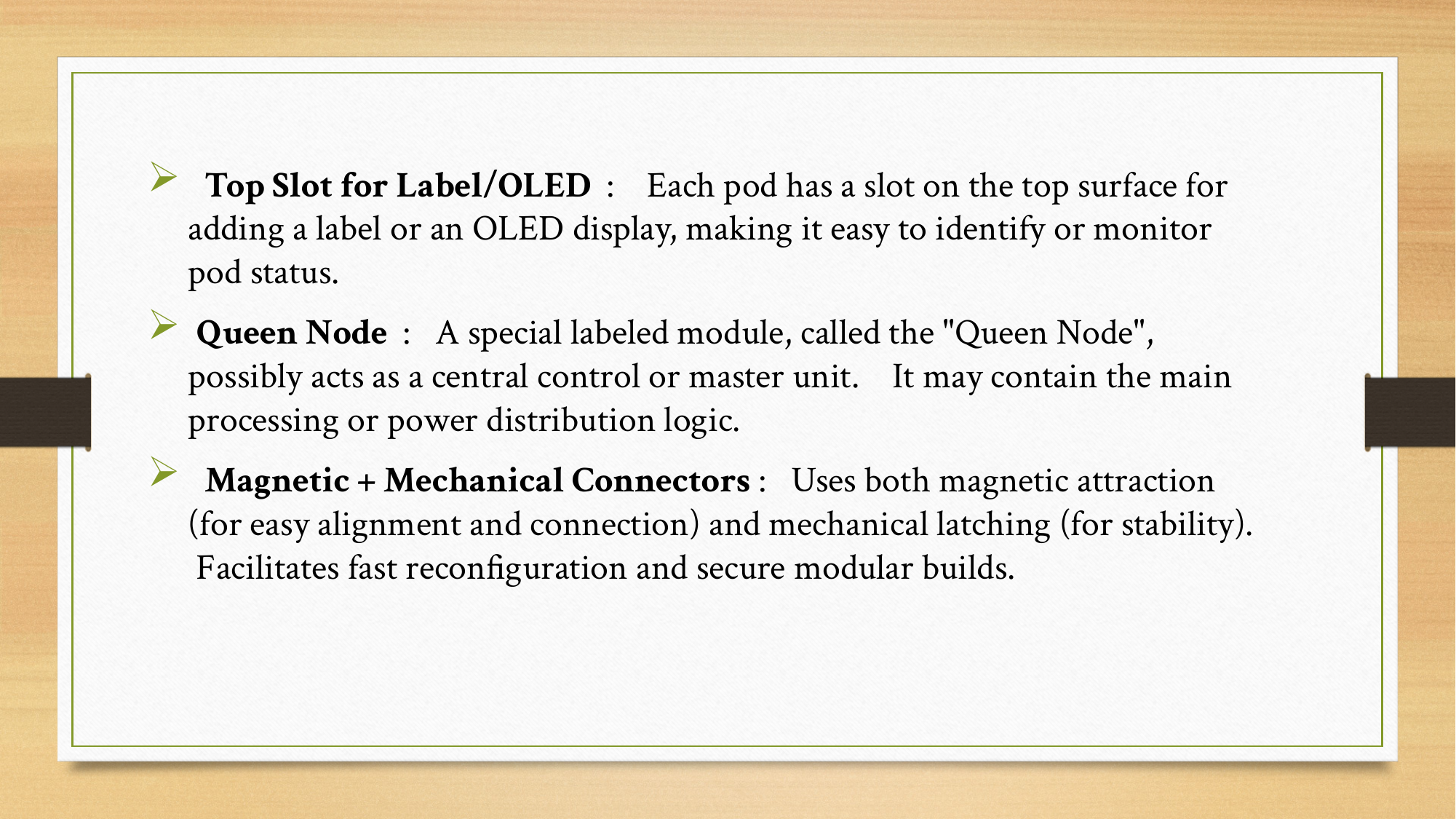

Top Slot for Label/OLED  :    Each pod has a slot on the top surface for adding a label or an OLED display, making it easy to identify or monitor pod status.
 Queen Node  :   A special labeled module, called the "Queen Node", possibly acts as a central control or master unit.    It may contain the main processing or power distribution logic.
  Magnetic + Mechanical Connectors :   Uses both magnetic attraction (for easy alignment and connection) and mechanical latching (for stability).    Facilitates fast reconfiguration and secure modular builds.